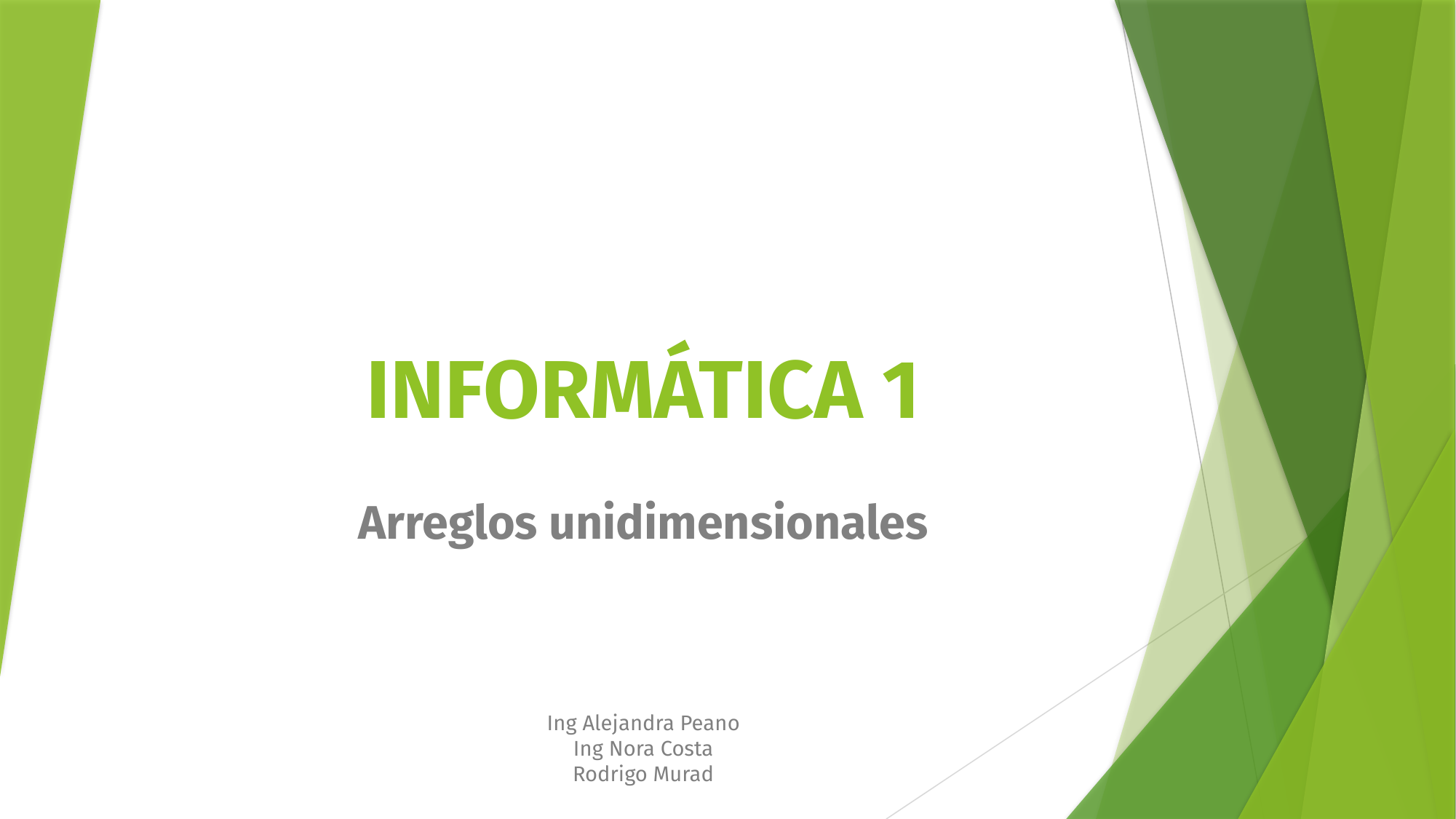

# INFORMÁTICA 1
Arreglos unidimensionales

Ing Alejandra Peano
Ing Nora Costa
Rodrigo Murad